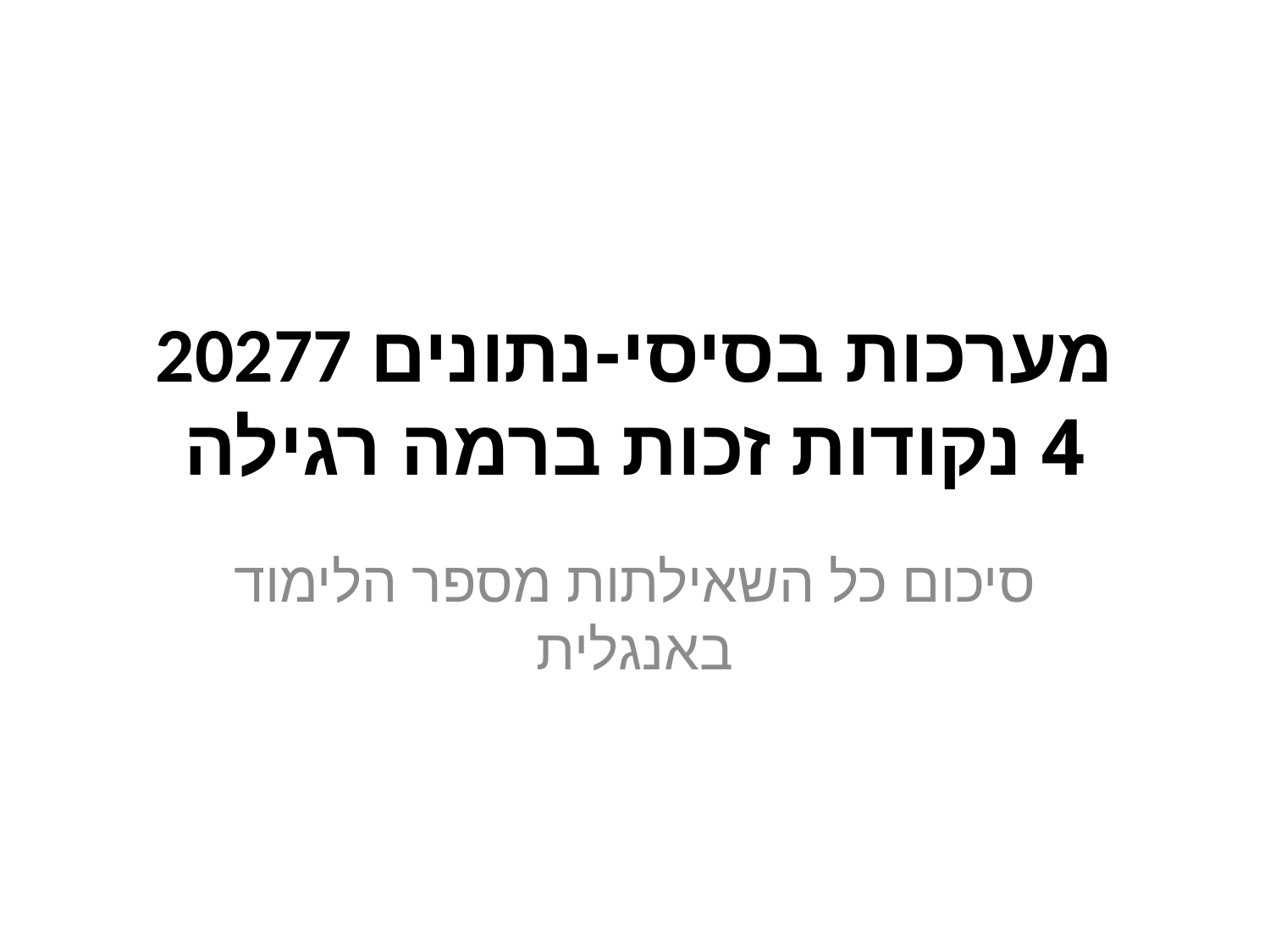

# 20277 מערכות בסיסי-נתונים‏ 4 נקודות זכות ברמה רגילה
סיכום כל השאילתות מספר הלימוד באנגלית